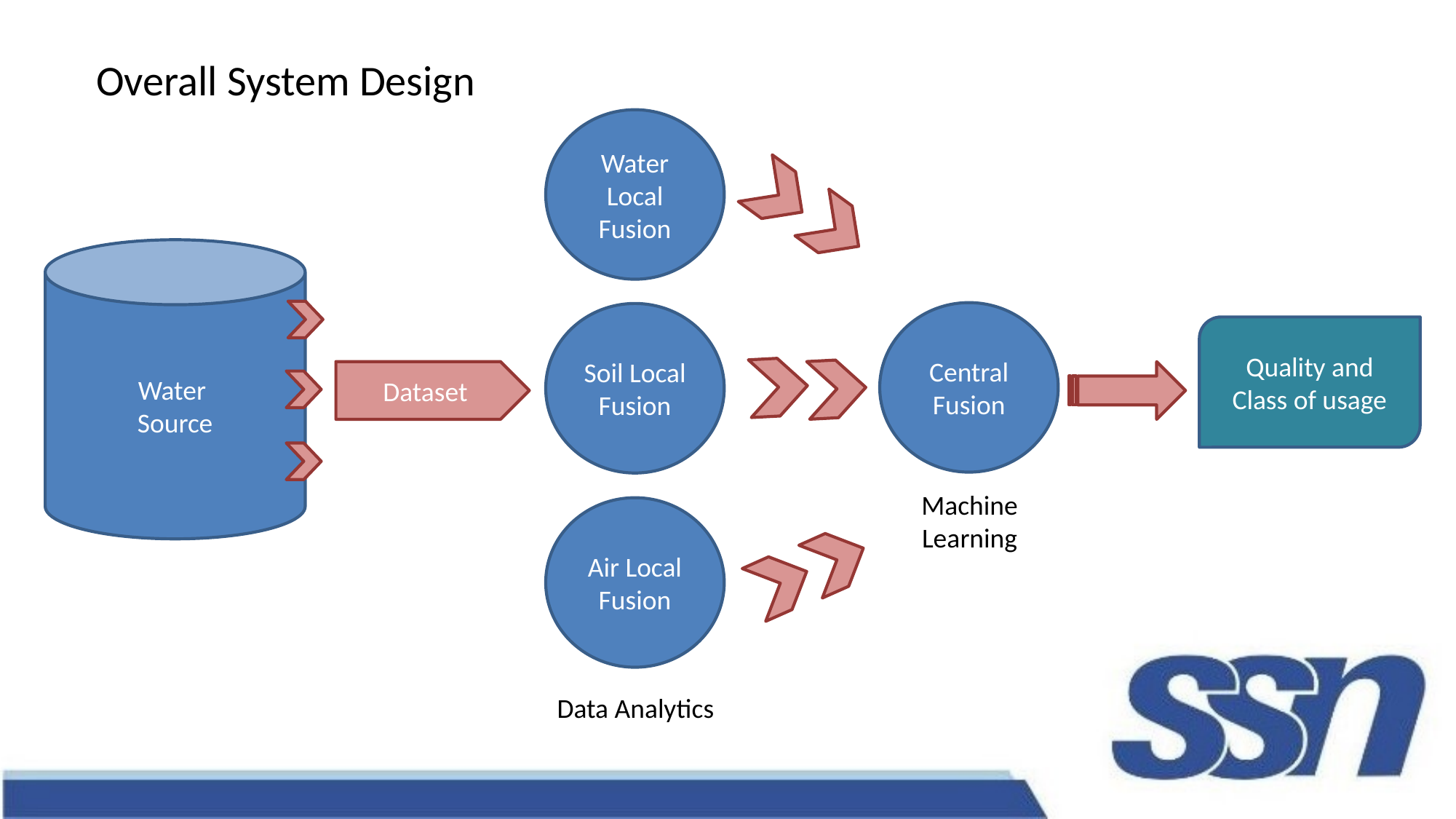

Overall System Design
Water Local Fusion

Water
Source

Central Fusion
Soil Local Fusion
Quality and Class of usage

Dataset

Machine Learning
Air Local Fusion

Data Analytics